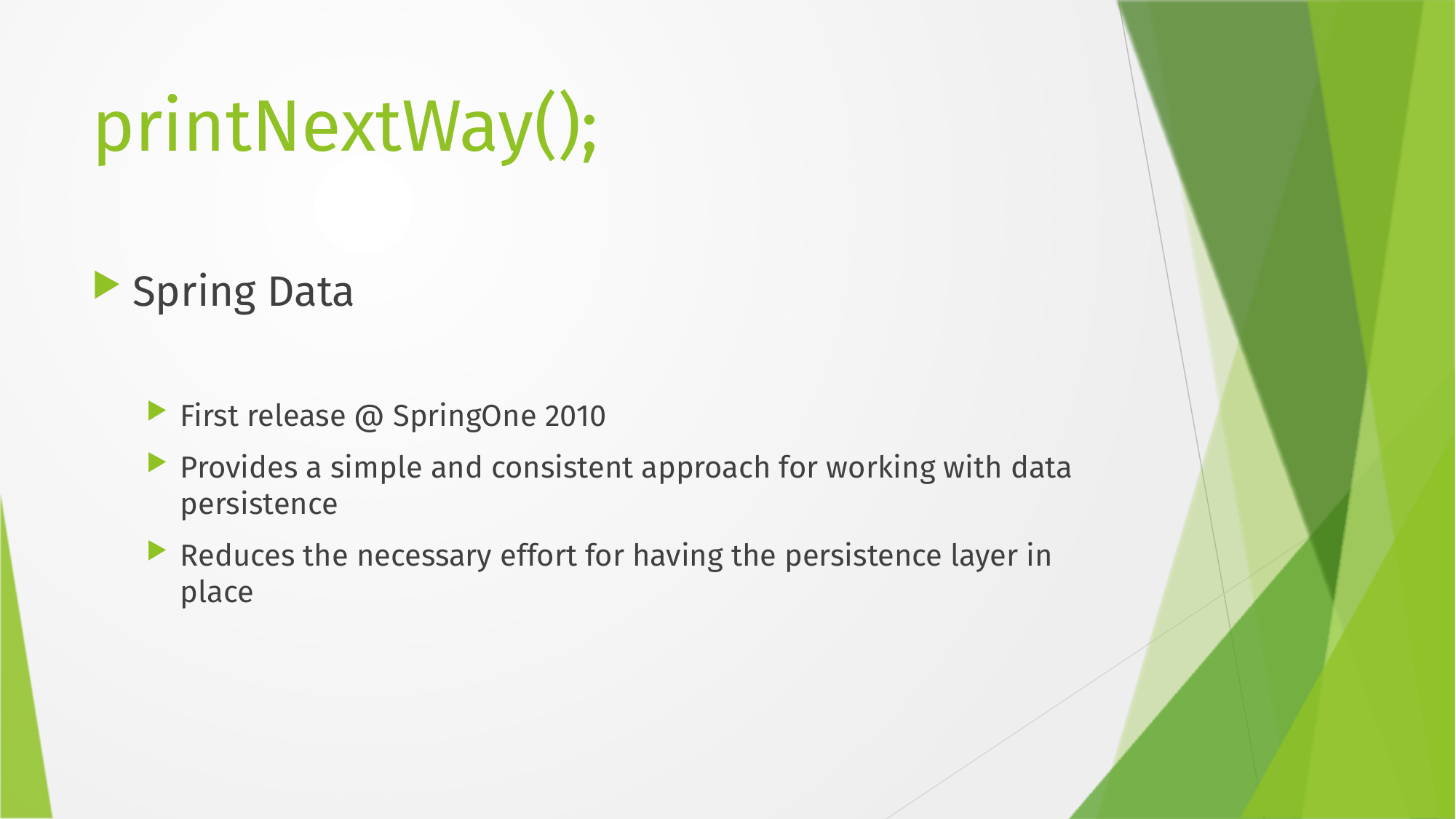

# printNextWay();
Spring Data

First release @ SpringOne 2010
Provides a simple and consistent approach for working with data persistence
Reduces the necessary effort for having the persistence layer in place